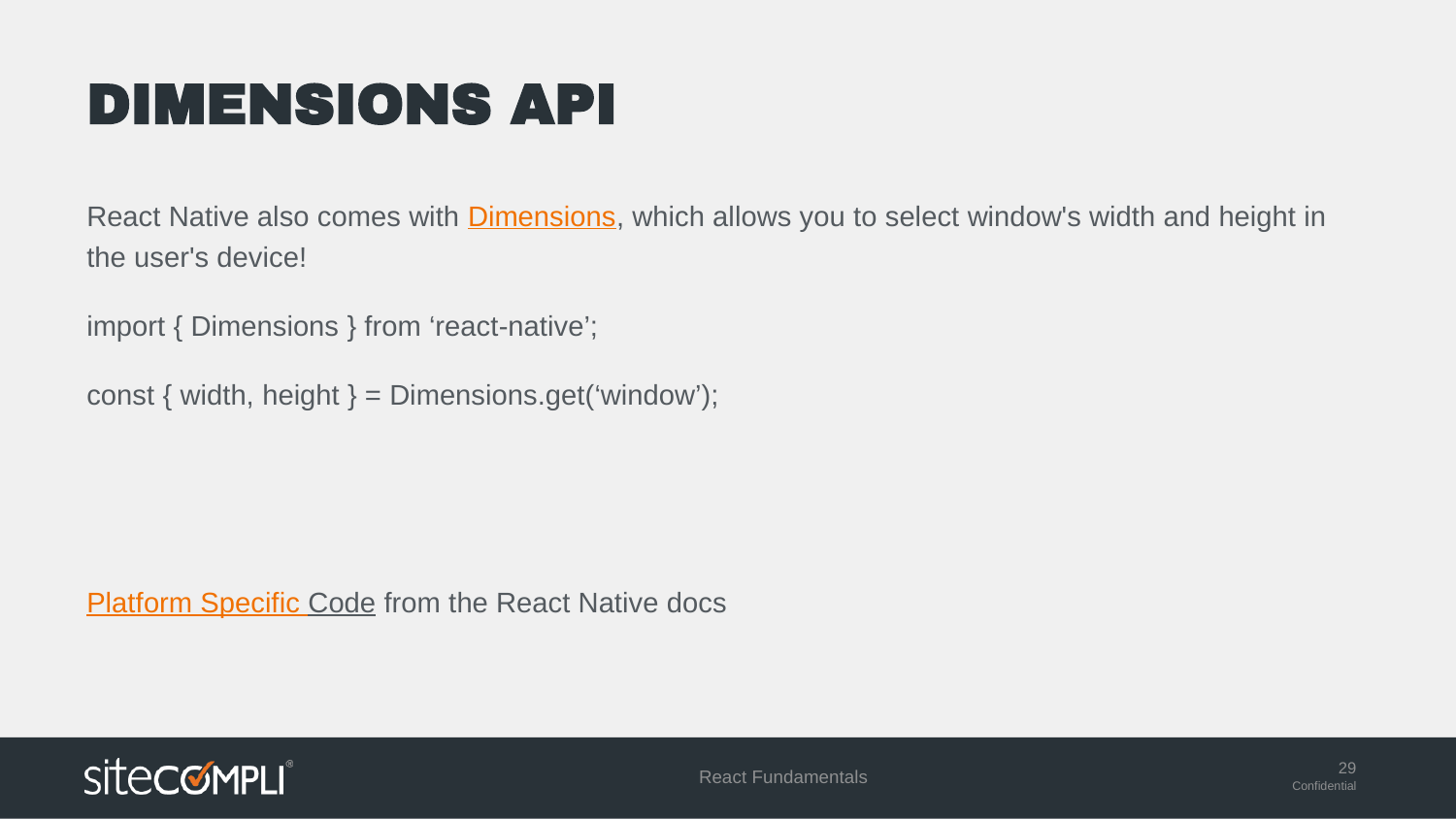

# Dimensions api
React Native also comes with Dimensions, which allows you to select window's width and height in the user's device!
import { Dimensions } from ‘react-native’;
const { width, height } = Dimensions.get(‘window’);

Platform Specific Code from the React Native docs

React Fundamentals
29